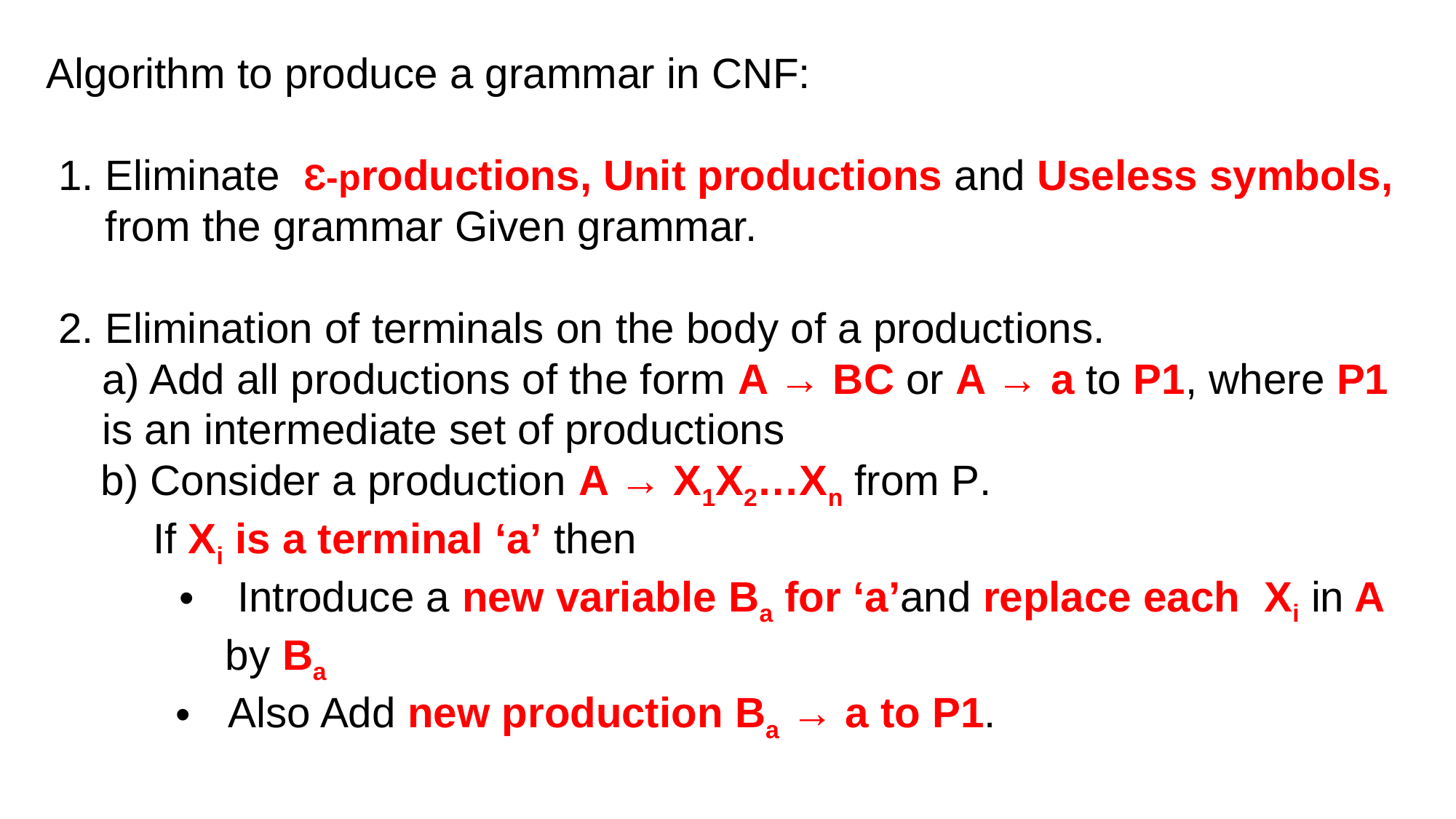

Algorithm to produce a grammar in CNF:

 1. Eliminate  Ԑ-productions, Unit productions and Useless symbols,
     from the grammar Given grammar.

 2. Elimination of terminals on the body of a productions.
	a) Add all productions of the form A → BC or A → a to P1, where P1 	is an intermediate set of productions
b) Consider a production A → X1X2…Xn from P.
         If Xi is a terminal ‘a’ then
 Introduce a new variable Ba for ‘a’and replace each  Xi in A by Ba
   Also Add new production Ba → a to P1.